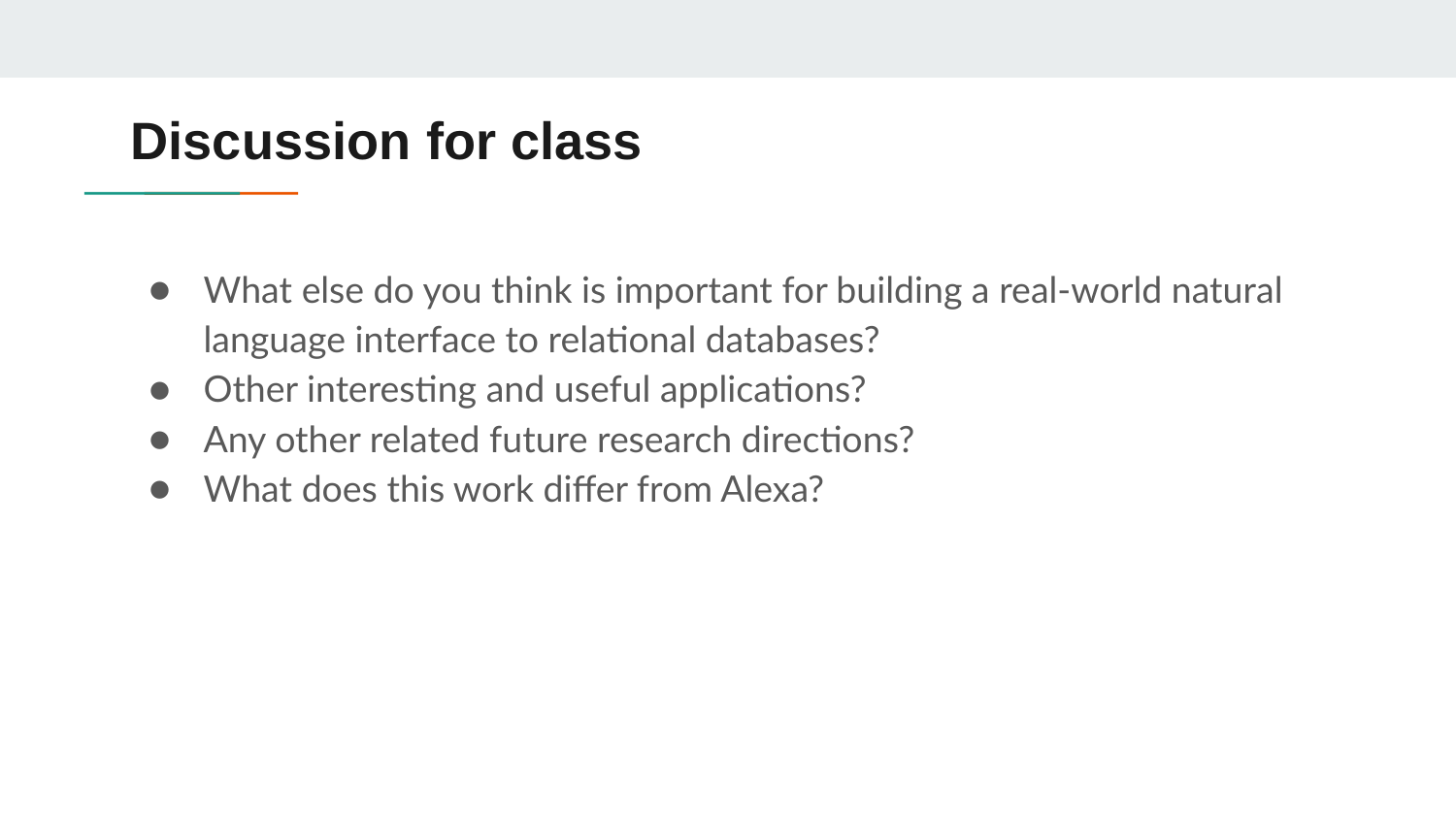

# Discussion for class
What else do you think is important for building a real-world natural language interface to relational databases?
Other interesting and useful applications?
Any other related future research directions?
What does this work differ from Alexa?